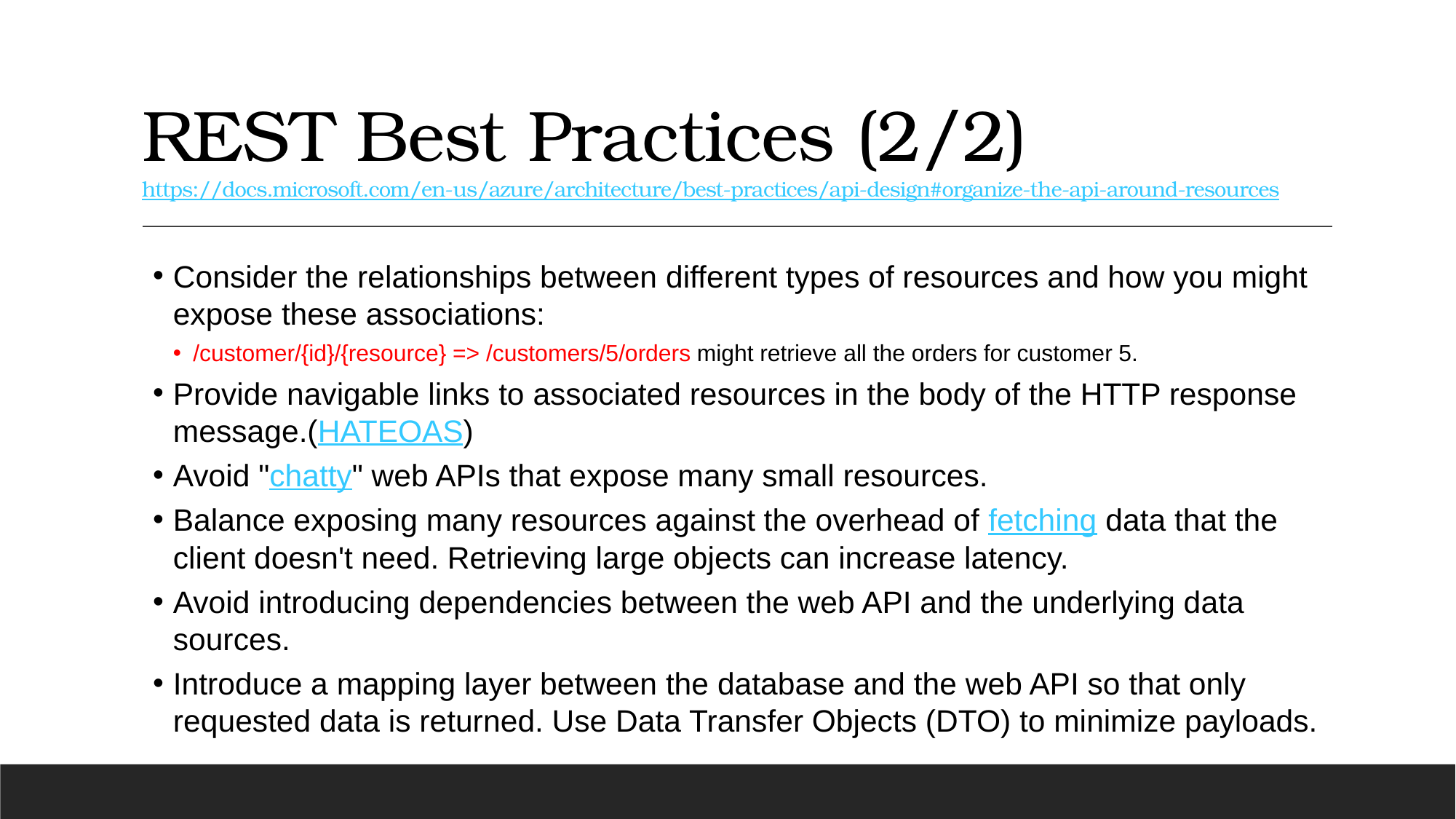

# REST Best Practices (2/2) https://docs.microsoft.com/en-us/azure/architecture/best-practices/api-design#organize-the-api-around-resources
Consider the relationships between different types of resources and how you might expose these associations:
/customer/{id}/{resource} => /customers/5/orders might retrieve all the orders for customer 5.
Provide navigable links to associated resources in the body of the HTTP response message.(HATEOAS)
Avoid "chatty" web APIs that expose many small resources.
Balance exposing many resources against the overhead of fetching data that the client doesn't need. Retrieving large objects can increase latency.
Avoid introducing dependencies between the web API and the underlying data sources.
Introduce a mapping layer between the database and the web API so that only requested data is returned. Use Data Transfer Objects (DTO) to minimize payloads.